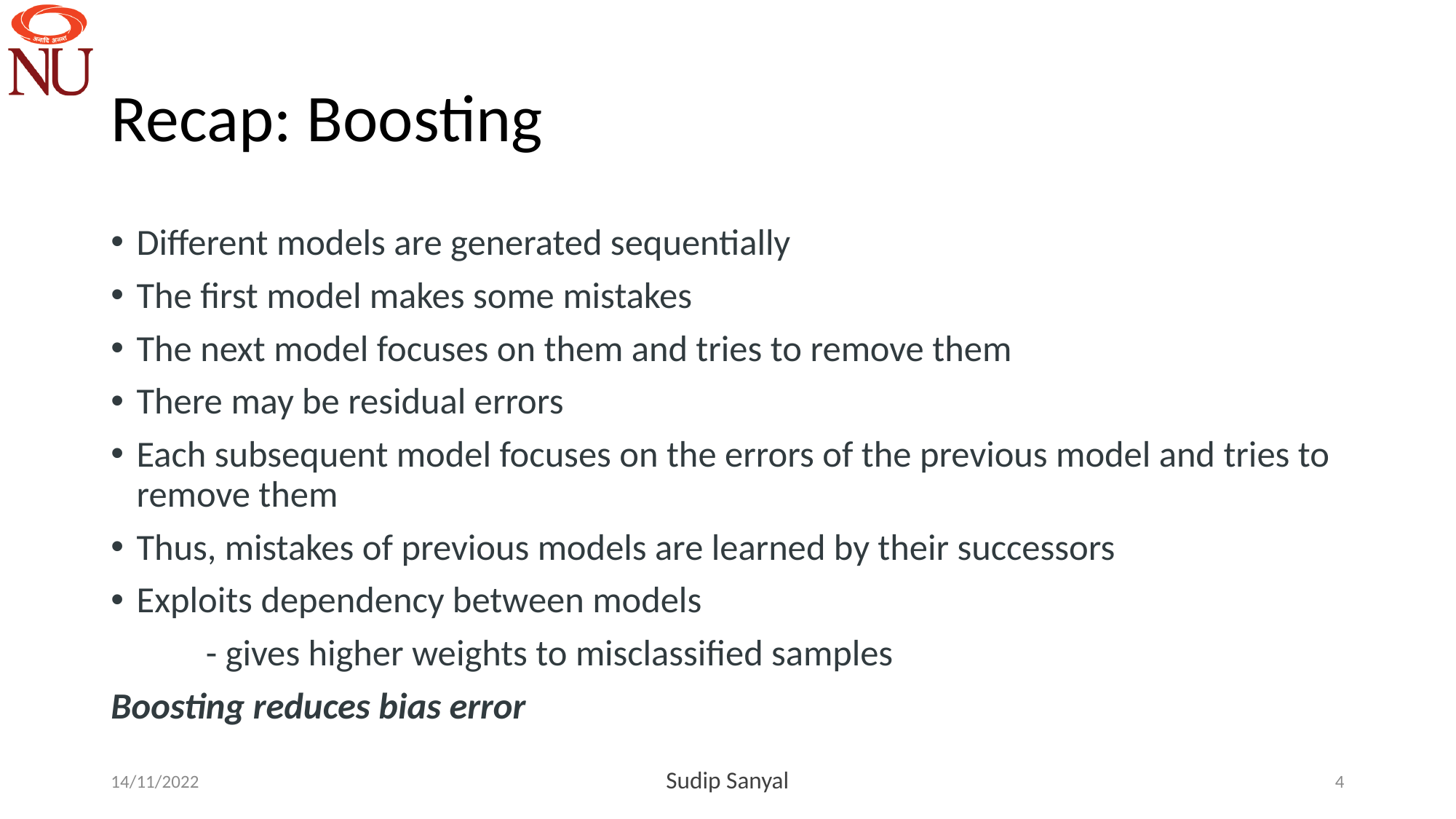

# Recap: Boosting
Different models are generated sequentially
The first model makes some mistakes
The next model focuses on them and tries to remove them
There may be residual errors
Each subsequent model focuses on the errors of the previous model and tries to remove them
Thus, mistakes of previous models are learned by their successors
Exploits dependency between models
	- gives higher weights to misclassified samples
Boosting reduces bias error
14/11/2022
Sudip Sanyal
4